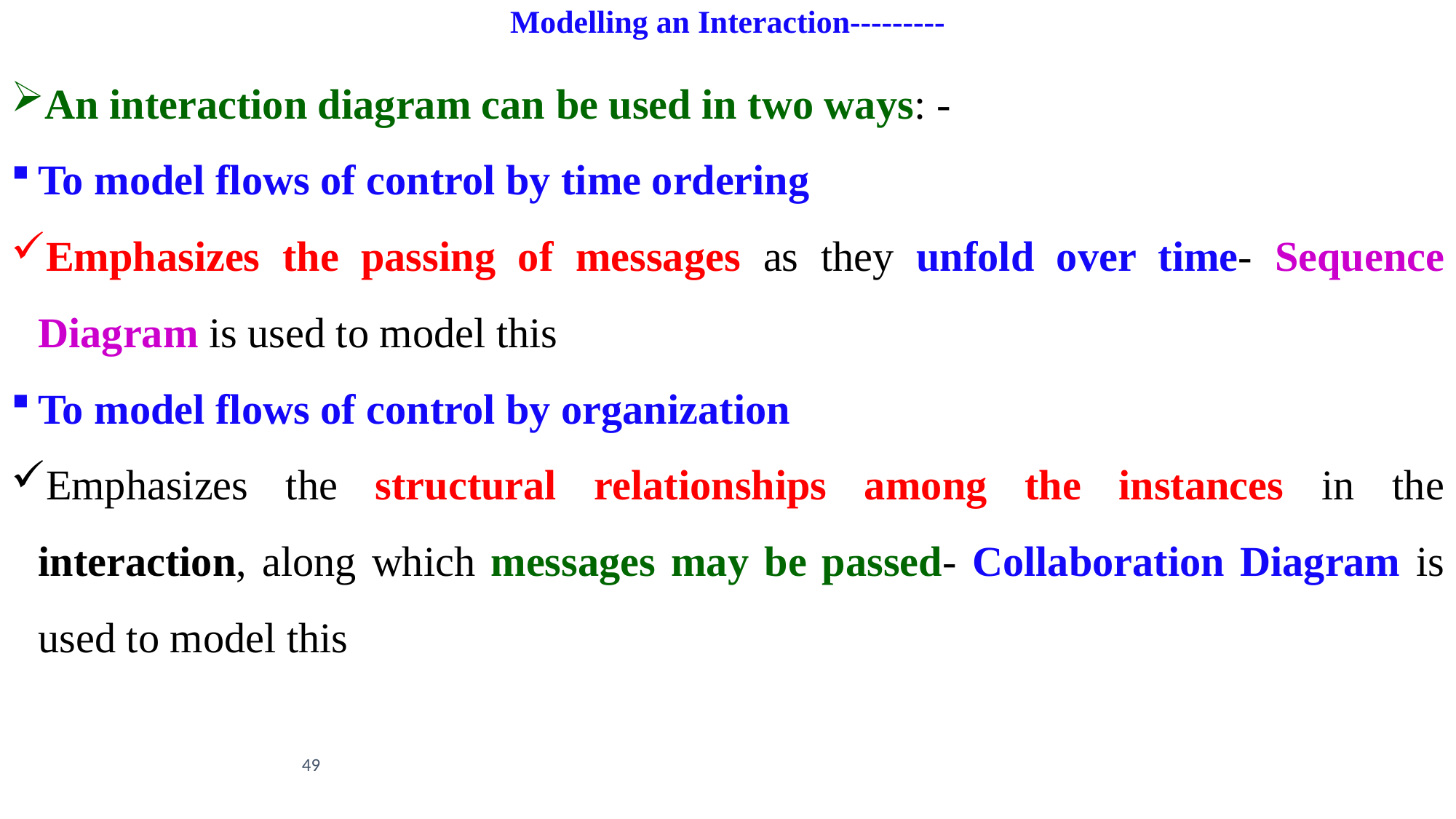

# Modelling an Interaction---------
An interaction diagram can be used in two ways: -
To model flows of control by time ordering
Emphasizes the passing of messages as they unfold over time- Sequence Diagram is used to model this
To model flows of control by organization
Emphasizes the structural relationships among the instances in the interaction, along which messages may be passed- Collaboration Diagram is used to model this

49